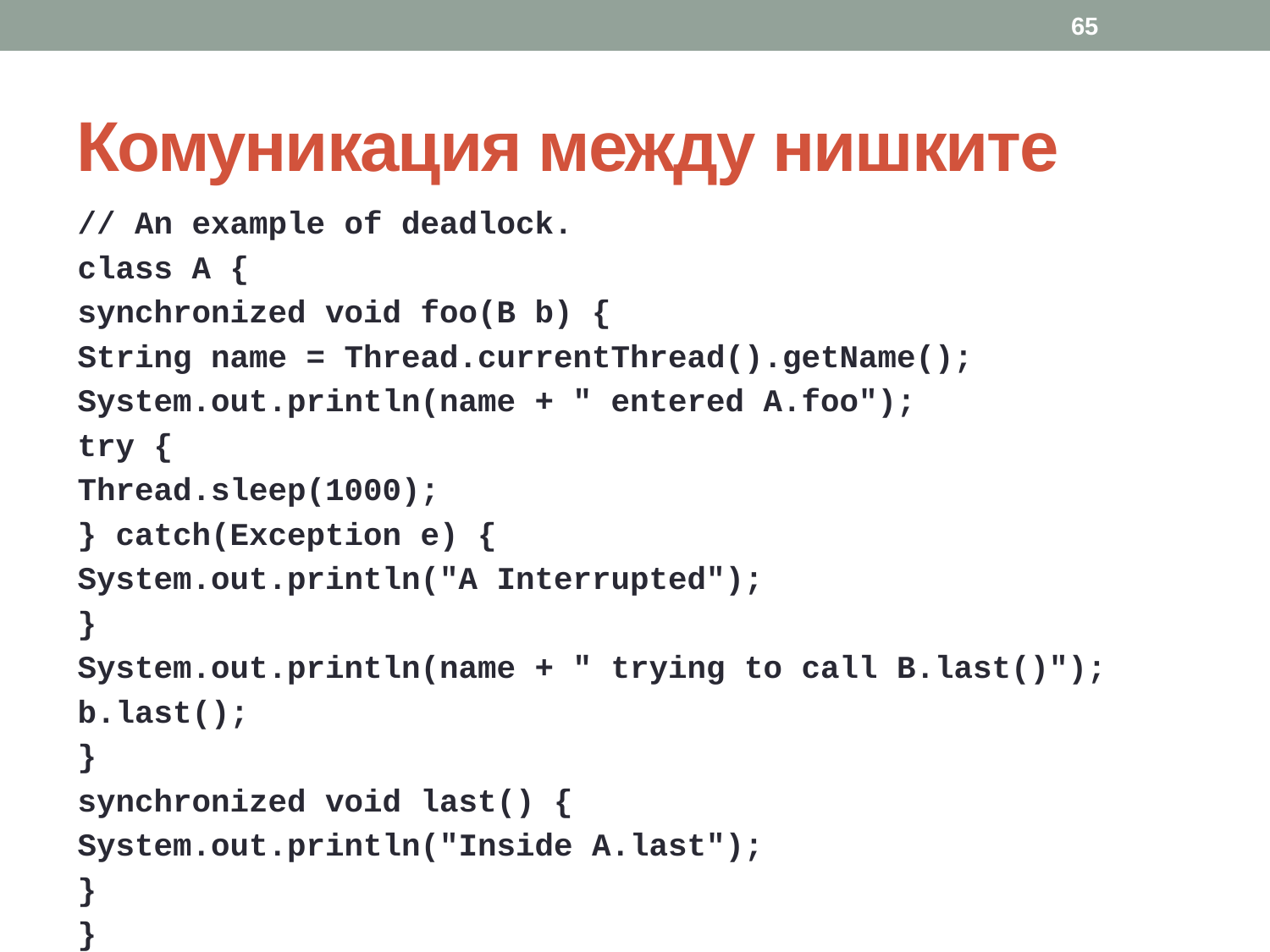

65
# Комуникация между нишките
// An example of deadlock.
class A {
synchronized void foo(B b) {
String name = Thread.currentThread().getName();
System.out.println(name + " entered A.foo");
try {
Thread.sleep(1000);
} catch(Exception e) {
System.out.println("A Interrupted");
}
System.out.println(name + " trying to call B.last()");
b.last();
}
synchronized void last() {
System.out.println("Inside A.last");
}
}